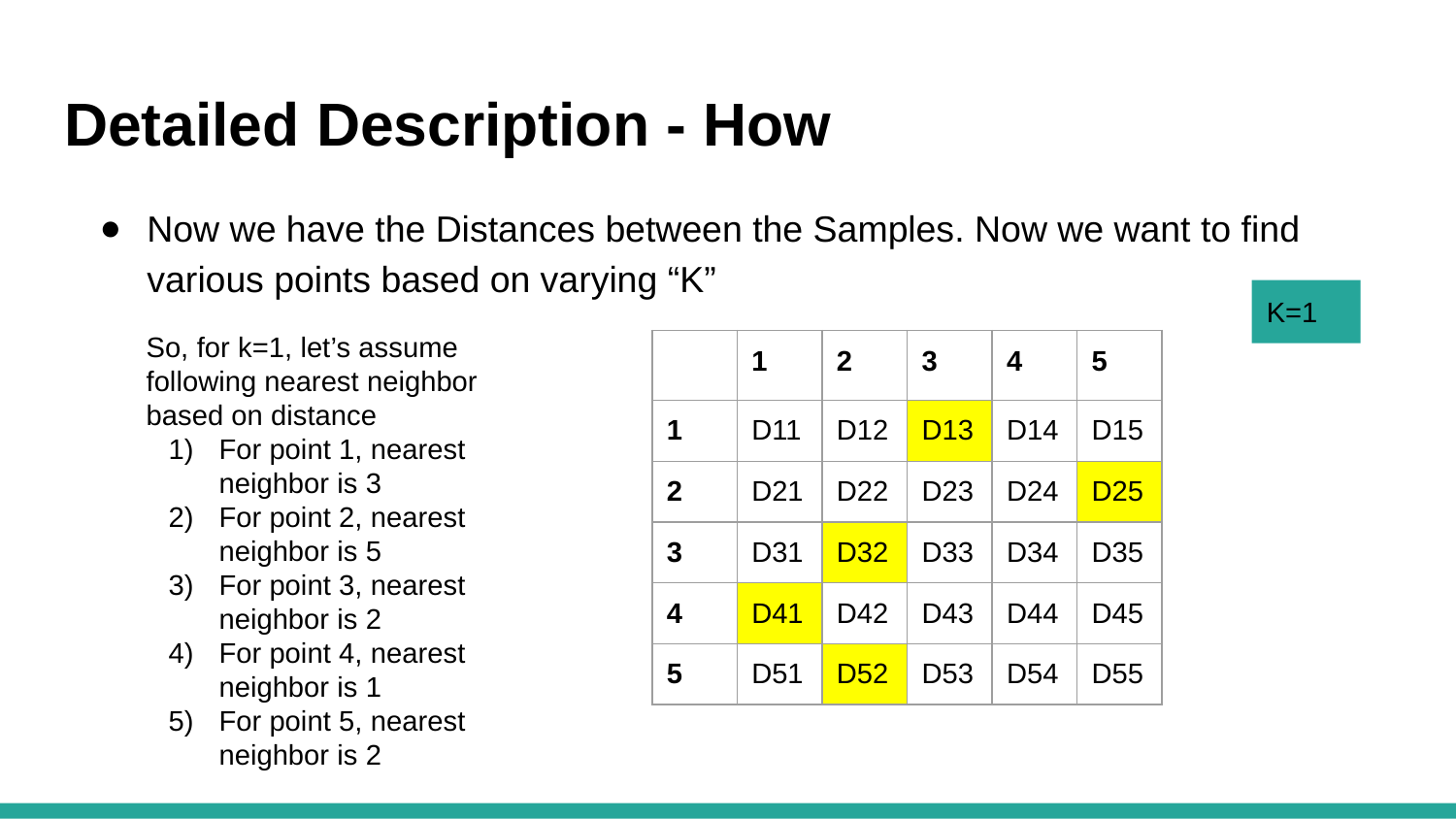

# Detailed Description - How
Now we have the Distances between the Samples. Now we want to find various points based on varying “K”

K=1
So, for k=1, let’s assume following nearest neighbor based on distance
For point 1, nearest neighbor is 3
For point 2, nearest neighbor is 5
For point 3, nearest neighbor is 2
For point 4, nearest neighbor is 1
For point 5, nearest neighbor is 2
|  | 1 | 2 | 3 | 4 | 5 |
| --- | --- | --- | --- | --- | --- |
| 1 | D11 | D12 | D13 | D14 | D15 |
| 2 | D21 | D22 | D23 | D24 | D25 |
| 3 | D31 | D32 | D33 | D34 | D35 |
| 4 | D41 | D42 | D43 | D44 | D45 |
| 5 | D51 | D52 | D53 | D54 | D55 |